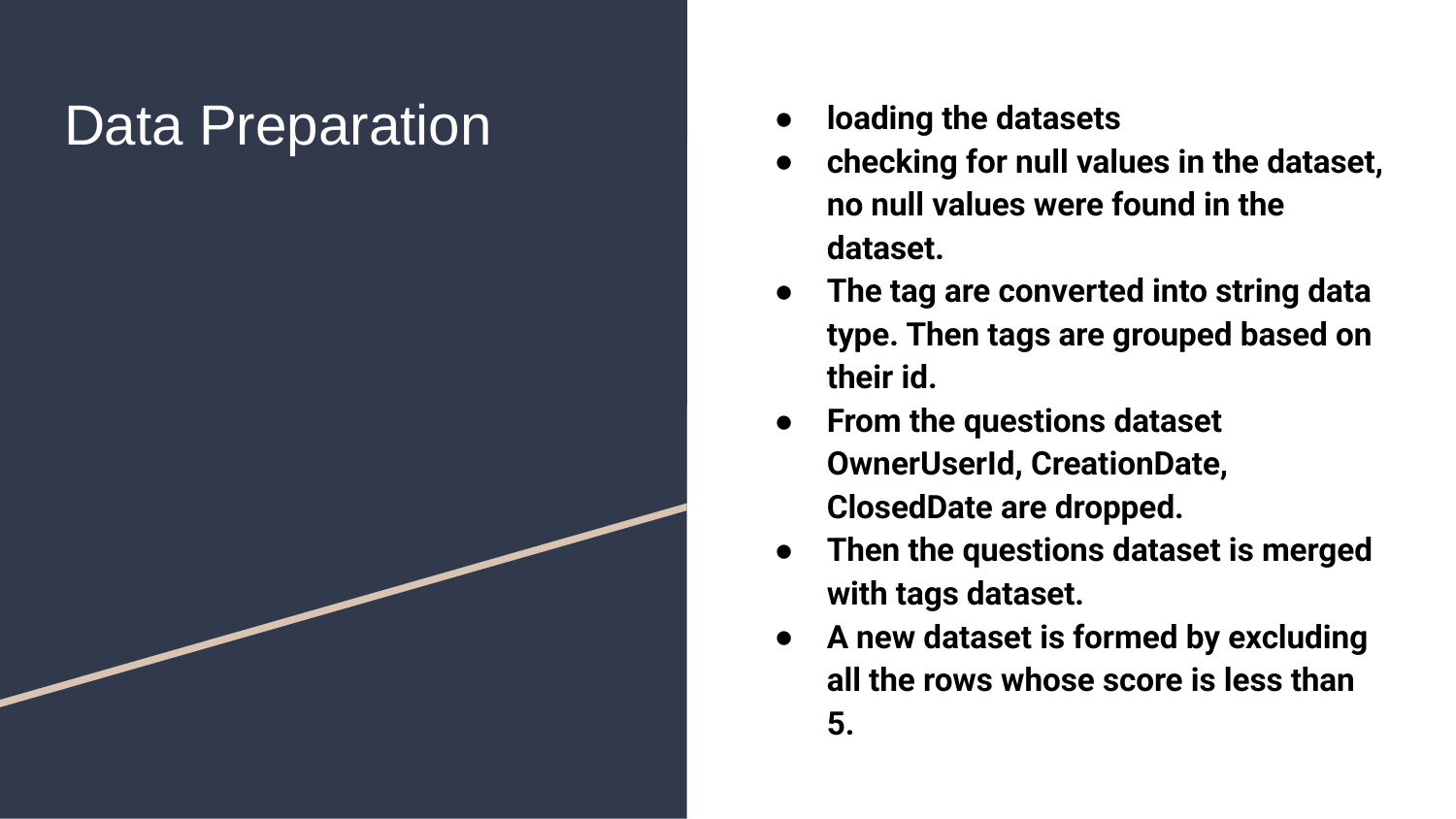

# Data Preparation
loading the datasets
checking for null values in the dataset, no null values were found in the dataset.
The tag are converted into string data type. Then tags are grouped based on their id.
From the questions dataset OwnerUserId, CreationDate, ClosedDate are dropped.
Then the questions dataset is merged with tags dataset.
A new dataset is formed by excluding all the rows whose score is less than 5.